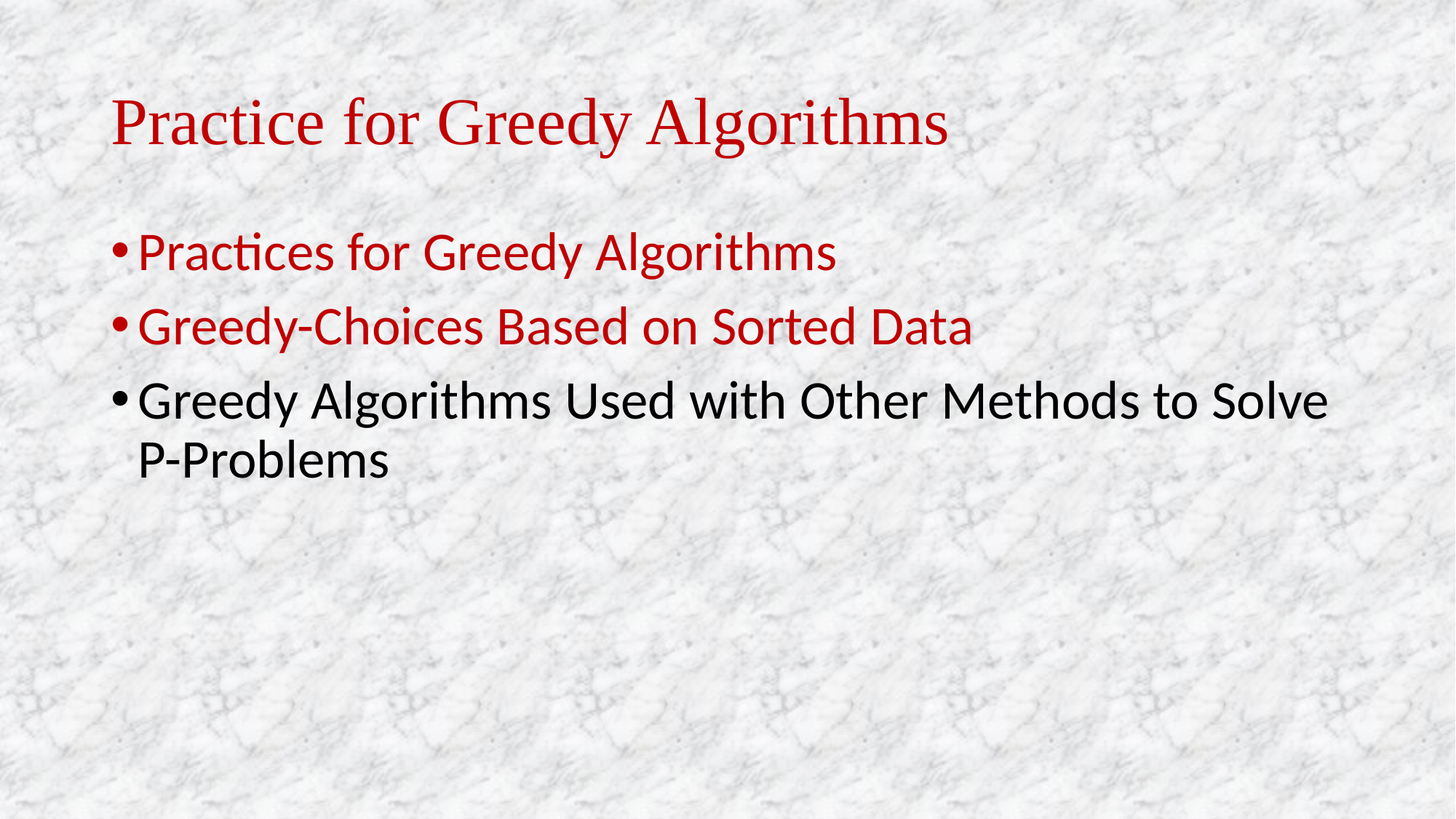

# Practice for Greedy Algorithms
Practices for Greedy Algorithms
Greedy-Choices Based on Sorted Data
Greedy Algorithms Used with Other Methods to Solve P-Problems